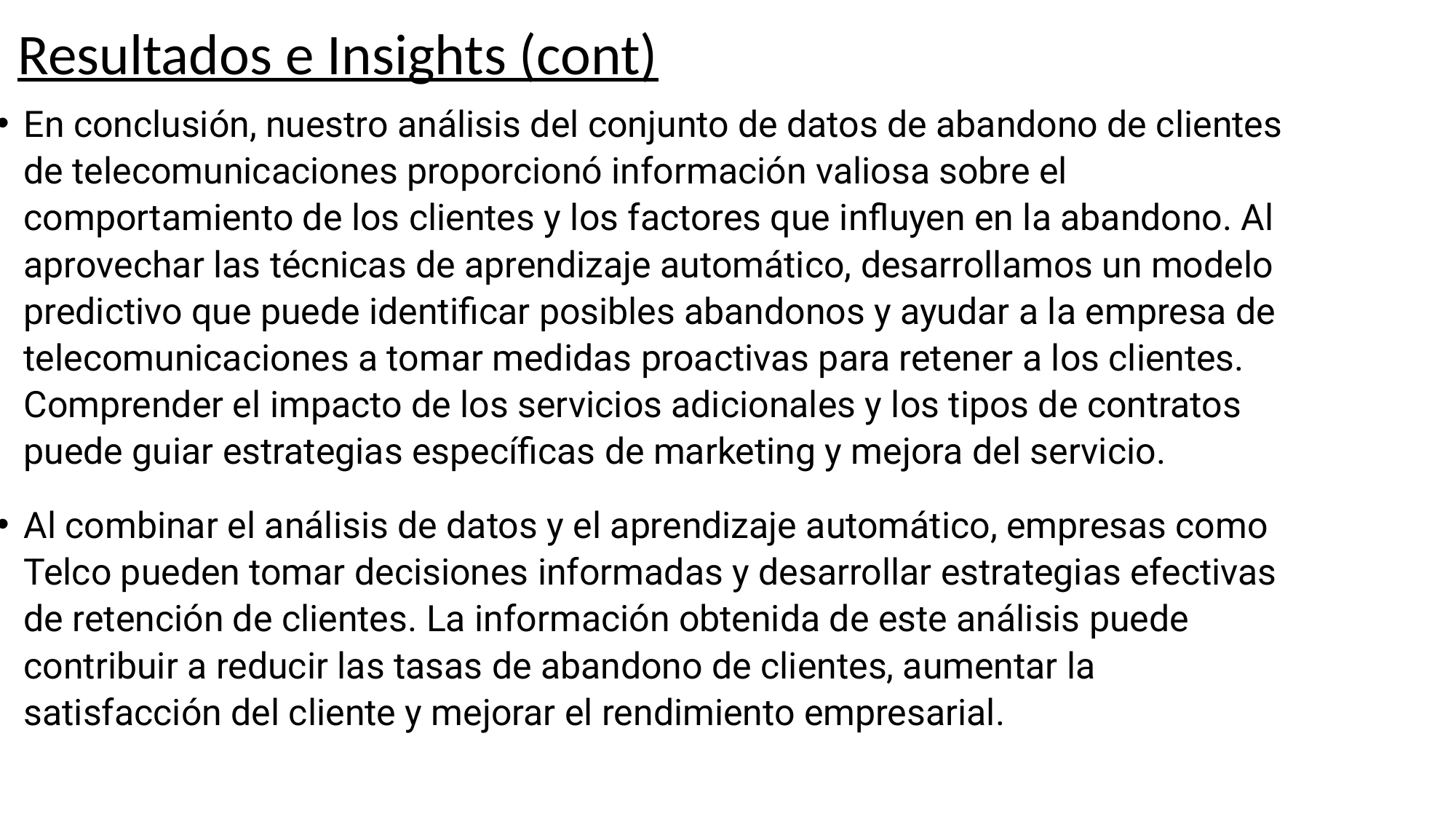

# Resultados e Insights (cont)
En conclusión, nuestro análisis del conjunto de datos de abandono de clientes de telecomunicaciones proporcionó información valiosa sobre el comportamiento de los clientes y los factores que influyen en la abandono. Al aprovechar las técnicas de aprendizaje automático, desarrollamos un modelo predictivo que puede identificar posibles abandonos y ayudar a la empresa de telecomunicaciones a tomar medidas proactivas para retener a los clientes. Comprender el impacto de los servicios adicionales y los tipos de contratos puede guiar estrategias específicas de marketing y mejora del servicio.
Al combinar el análisis de datos y el aprendizaje automático, empresas como Telco pueden tomar decisiones informadas y desarrollar estrategias efectivas de retención de clientes. La información obtenida de este análisis puede contribuir a reducir las tasas de abandono de clientes, aumentar la satisfacción del cliente y mejorar el rendimiento empresarial.